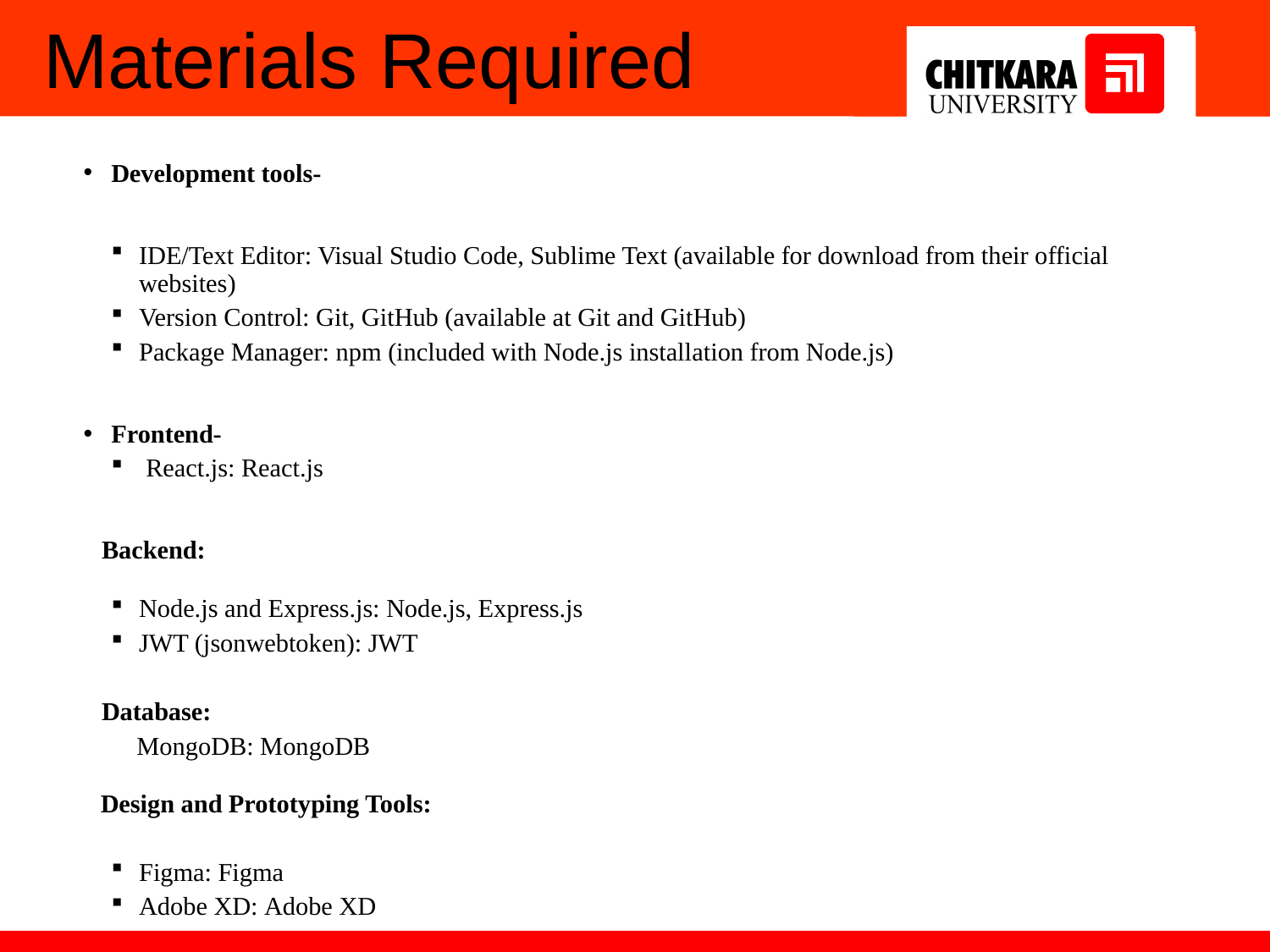

# Materials Required
Development tools-

IDE/Text Editor: Visual Studio Code, Sublime Text (available for download from their official websites)
Version Control: Git, GitHub (available at Git and GitHub)
Package Manager: npm (included with Node.js installation from Node.js)

Frontend-
React.js: React.js

                Backend:

Node.js and Express.js: Node.js, Express.js
JWT (jsonwebtoken): JWT

                Database:
                                  MongoDB: MongoDB

                         Design and Prototyping Tools:

Figma: Figma
Adobe XD: Adobe XD